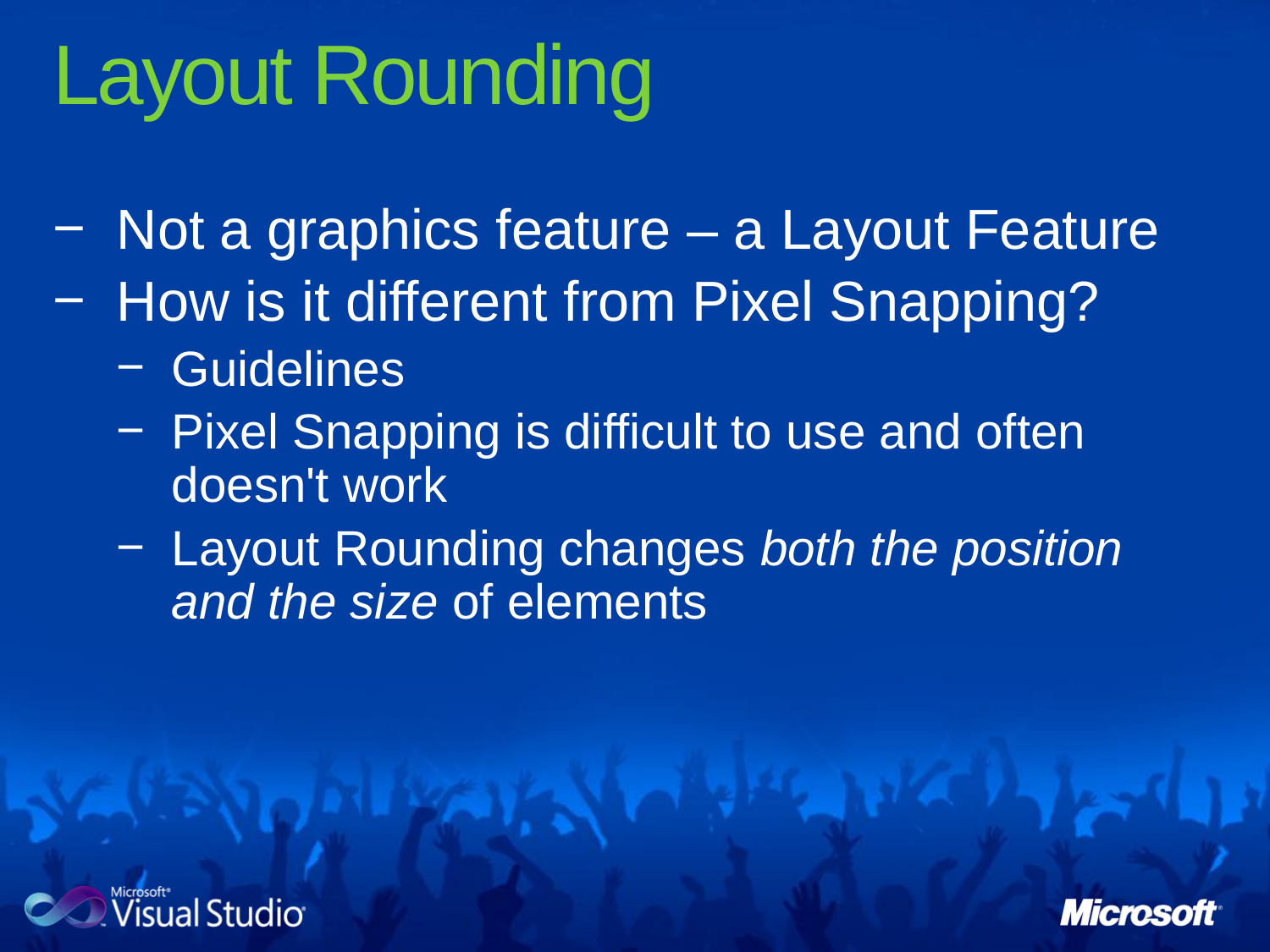

# Layout Rounding
Not a graphics feature – a Layout Feature
How is it different from Pixel Snapping?
Guidelines
Pixel Snapping is difficult to use and often doesn't work
Layout Rounding changes both the position and the size of elements